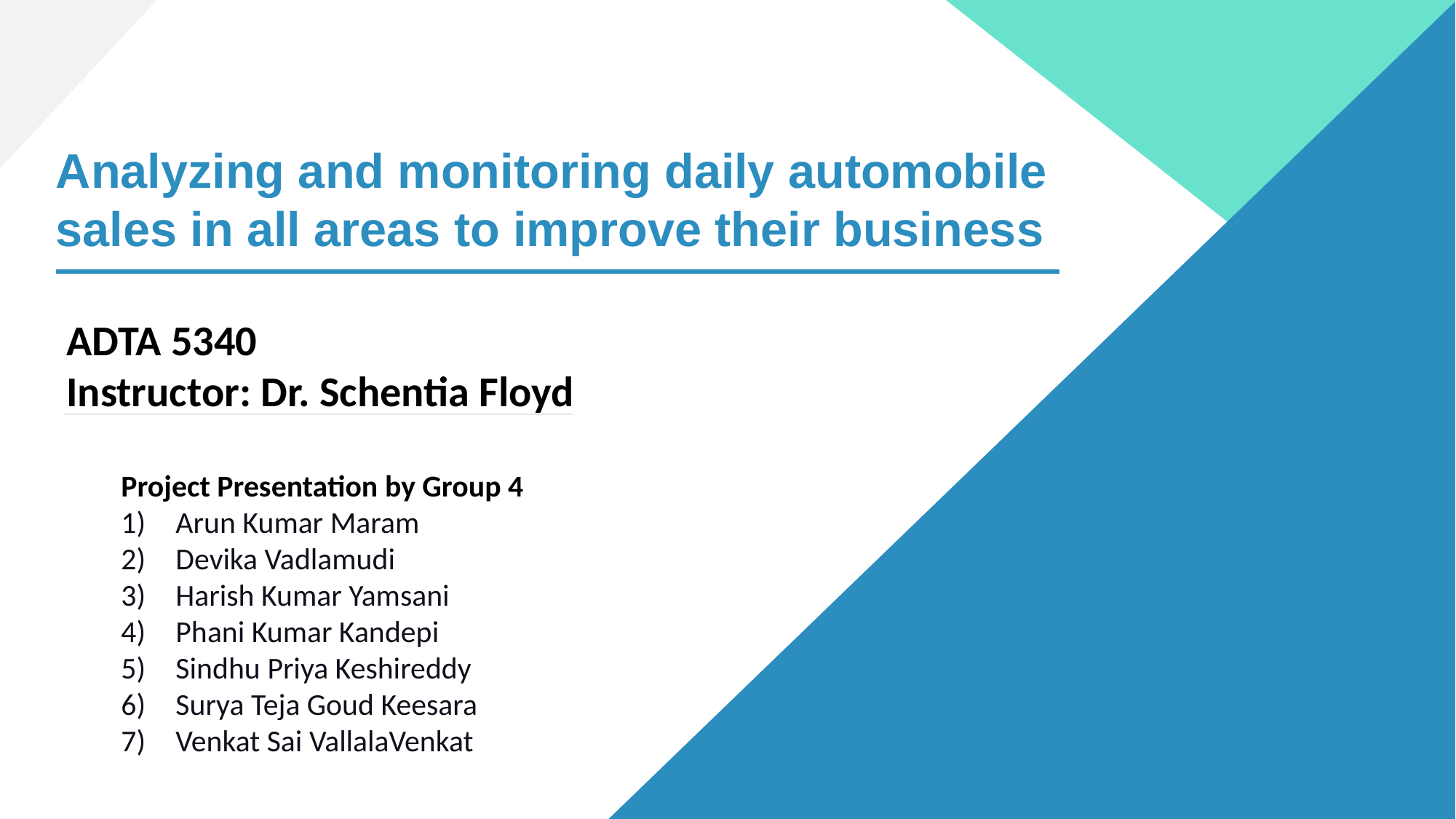

# Analyzing and monitoring daily automobile sales in all areas to improve their business
ADTA 5340
Instructor: Dr. Schentia Floyd

Project Presentation by Group 4
Arun Kumar Maram
Devika Vadlamudi
Harish Kumar Yamsani
Phani Kumar Kandepi
Sindhu Priya Keshireddy
Surya Teja Goud Keesara
Venkat Sai VallalaVenkat